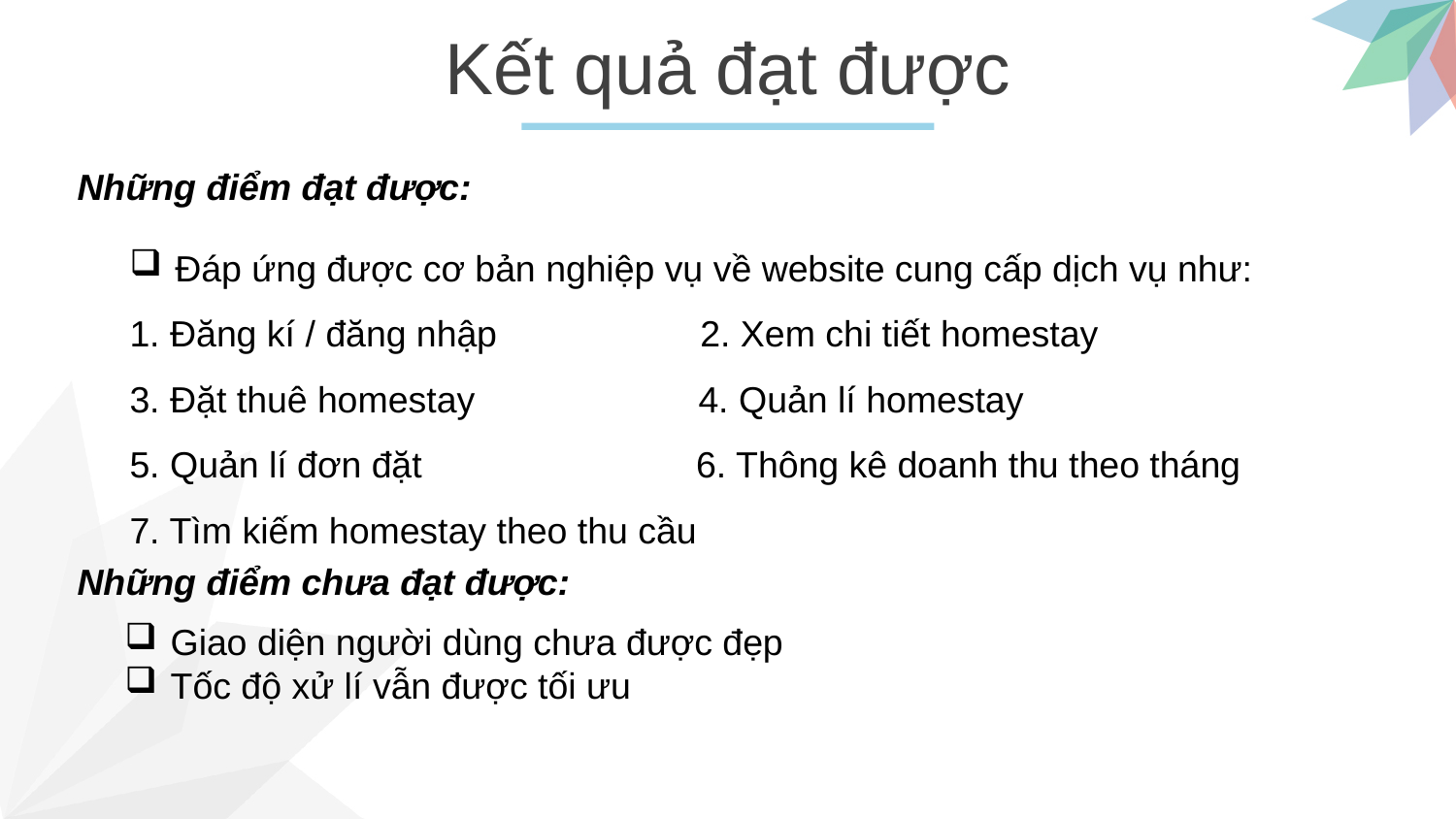

Kết quả đạt được

Những điểm đạt được:
Đáp ứng được cơ bản nghiệp vụ về website cung cấp dịch vụ như:
1. Đăng kí / đăng nhập                    2. Xem chi tiết homestay
3. Đặt thuê homestay                      4. Quản lí homestay
5. Quản lí đơn đặt                           6. Thông kê doanh thu theo tháng
7. Tìm kiếm homestay theo thu cầu

Những điểm chưa đạt được:

Giao diện người dùng chưa được đẹp
Tốc độ xử lí vẫn được tối ưu